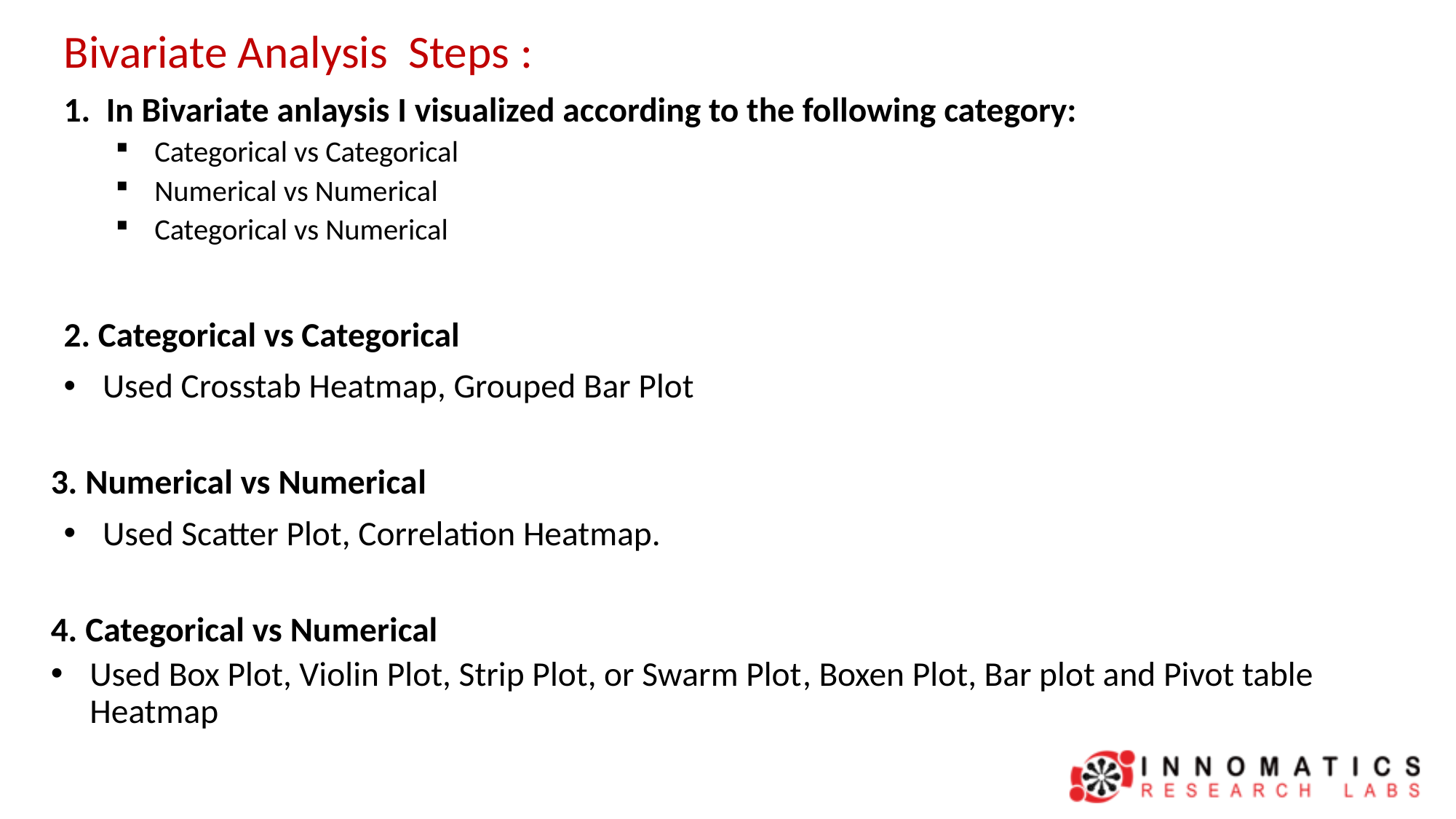

Bivariate Analysis  Steps :
1.  In Bivariate anlaysis I visualized according to the following category:
Categorical vs Categorical
Numerical vs Numerical
Categorical vs Numerical

2. Categorical vs Categorical
Used Crosstab Heatmap, Grouped Bar Plot

3. Numerical vs Numerical
Used Scatter Plot, Correlation Heatmap.

4. Categorical vs Numerical
Used Box Plot, Violin Plot, Strip Plot, or Swarm Plot, Boxen Plot, Bar plot and Pivot table Heatmap